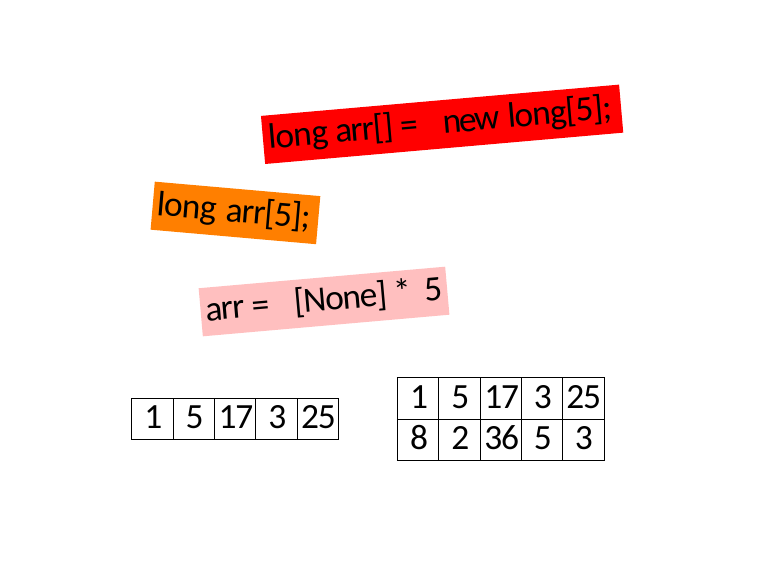

long arr[] = new long[5];

long arr[5];

arr = [None] * 5
| 1 | 5 | 17 | 3 | 25 |
| --- | --- | --- | --- | --- |
| 8 | 2 | 36 | 5 | 3 |
| 1 | 5 | 17 | 3 | 25 |
| --- | --- | --- | --- | --- |